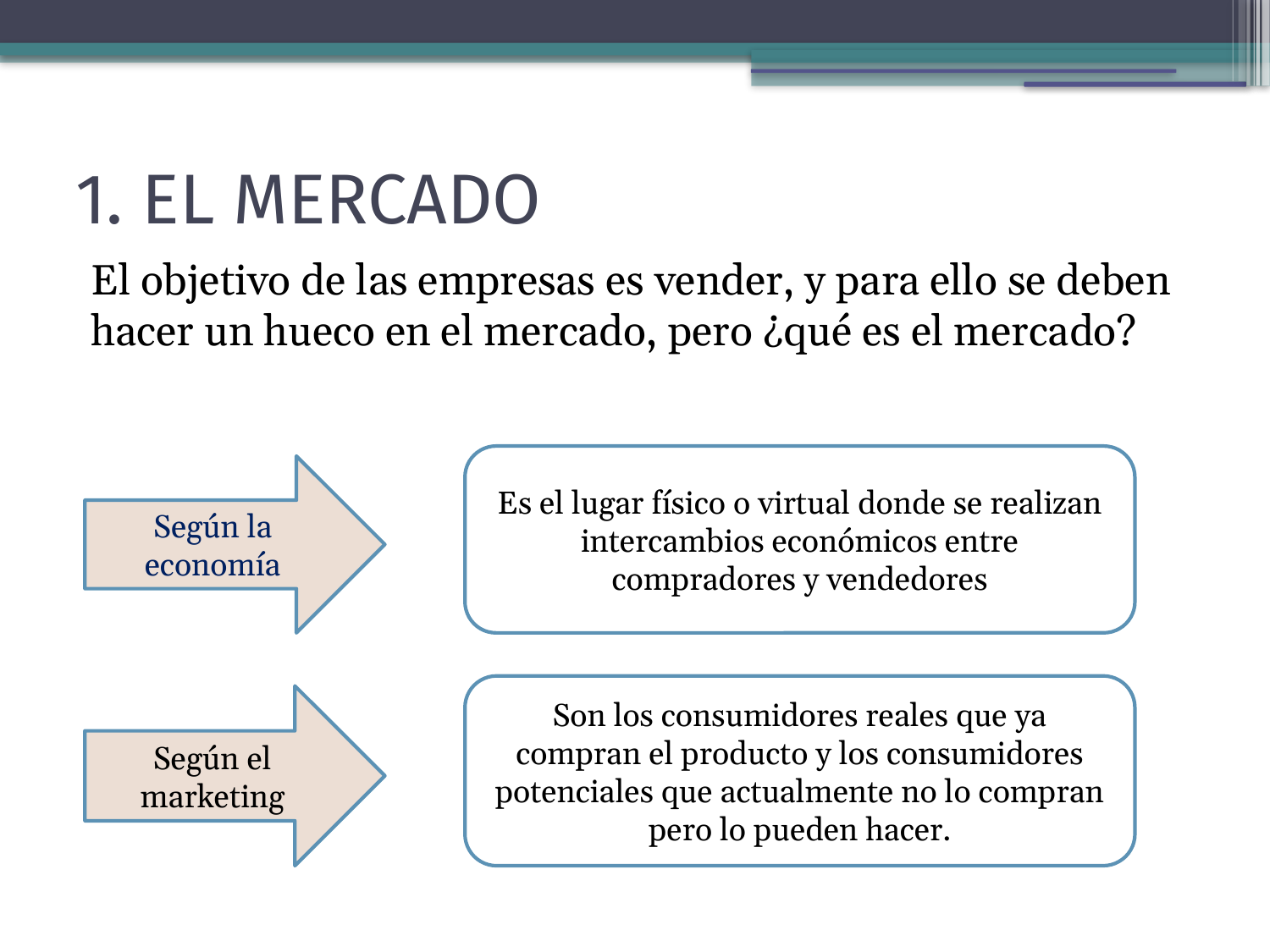

1. EL MERCADO
El objetivo de las empresas es vender, y para ello se deben hacer un hueco en el mercado, pero ¿qué es el mercado?

Es el lugar físico o virtual donde se realizan intercambios económicos entre compradores y vendedores
Según la economía
Son los consumidores reales que ya compran el producto y los consumidores potenciales que actualmente no lo compran pero lo pueden hacer.
Según el marketing